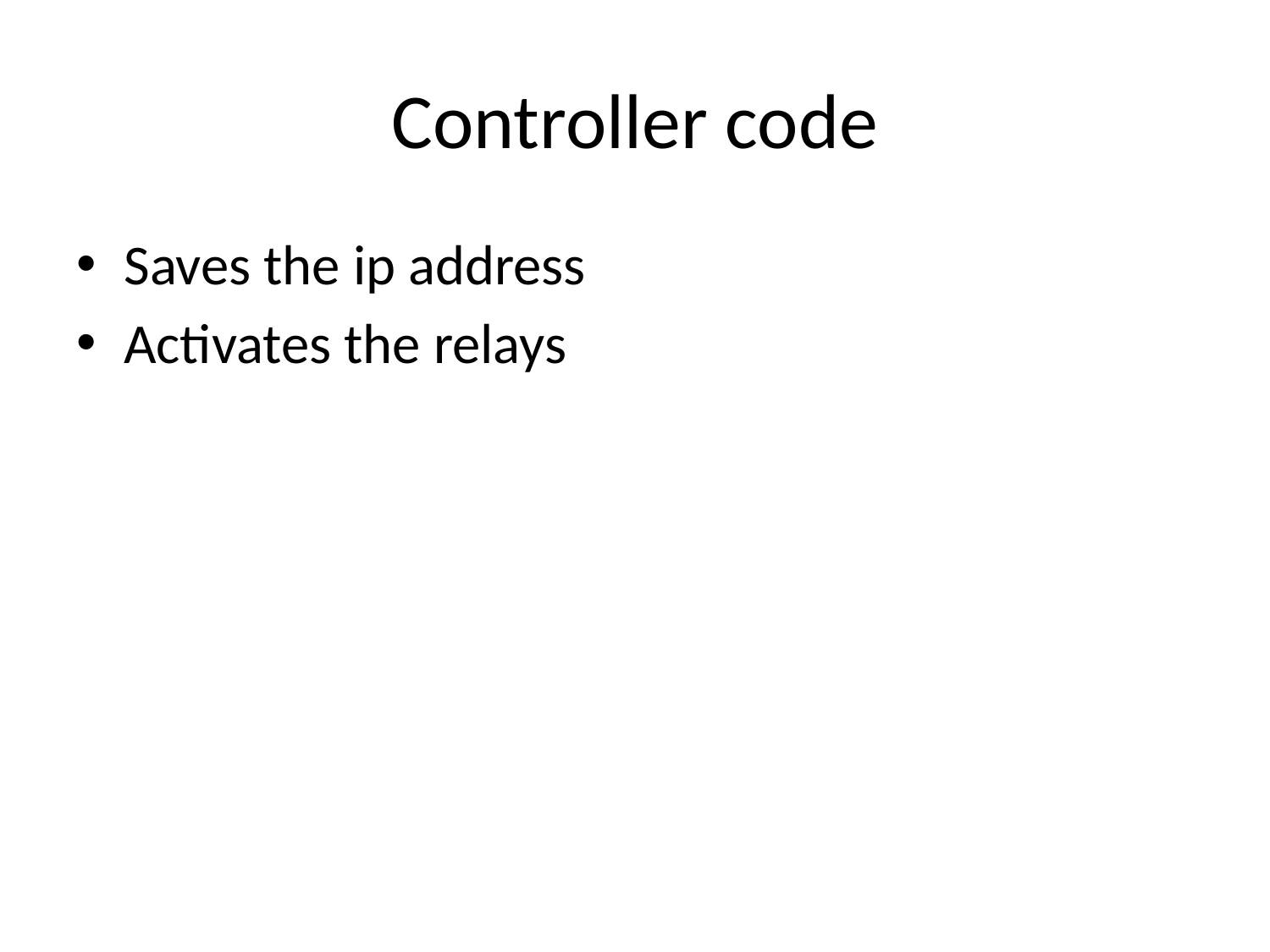

# Controller code
Saves the ip address
Activates the relays